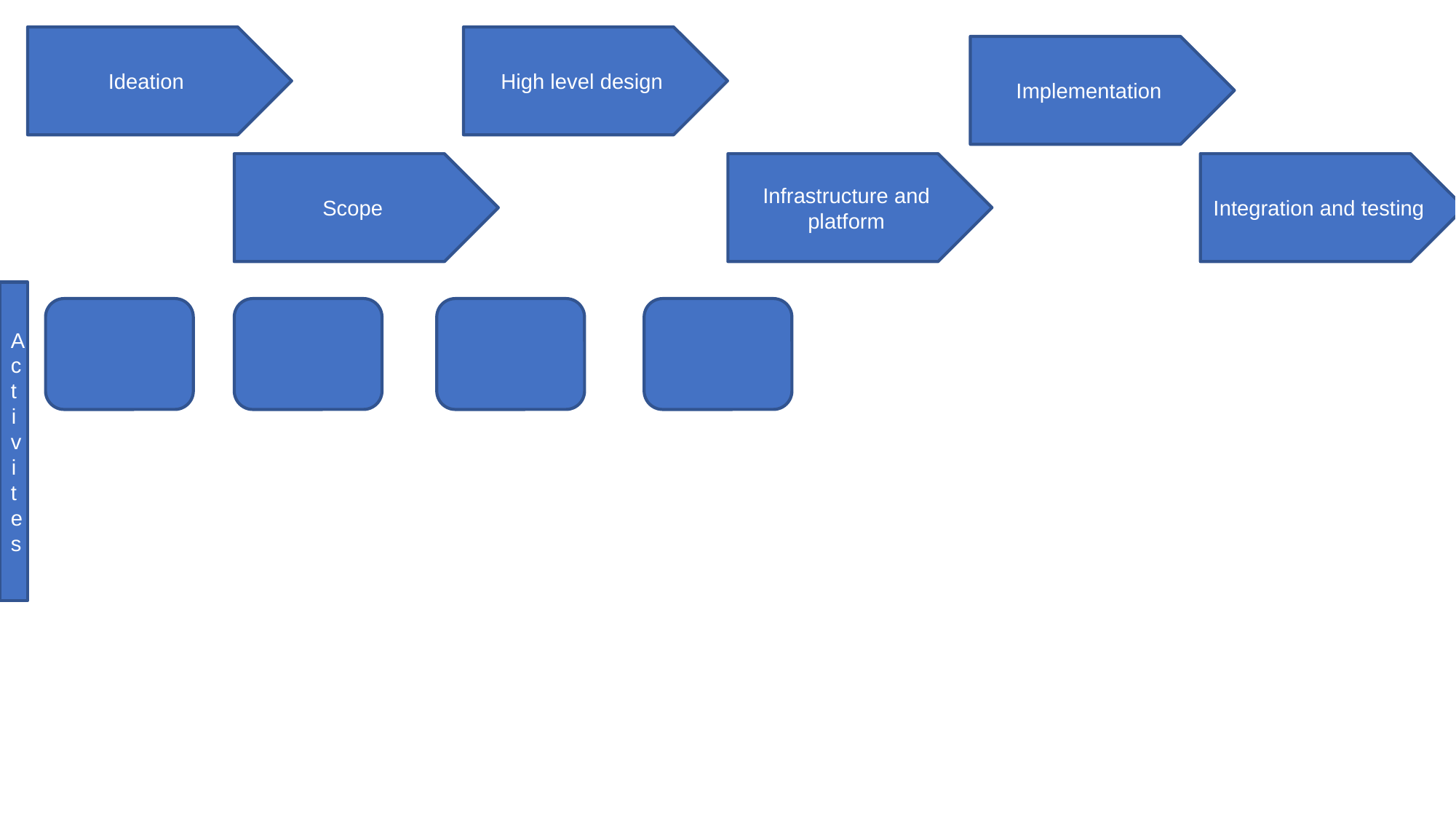

Ideation
High level design
Implementation
Scope
Infrastructure and platform
Integration and testing
Activites